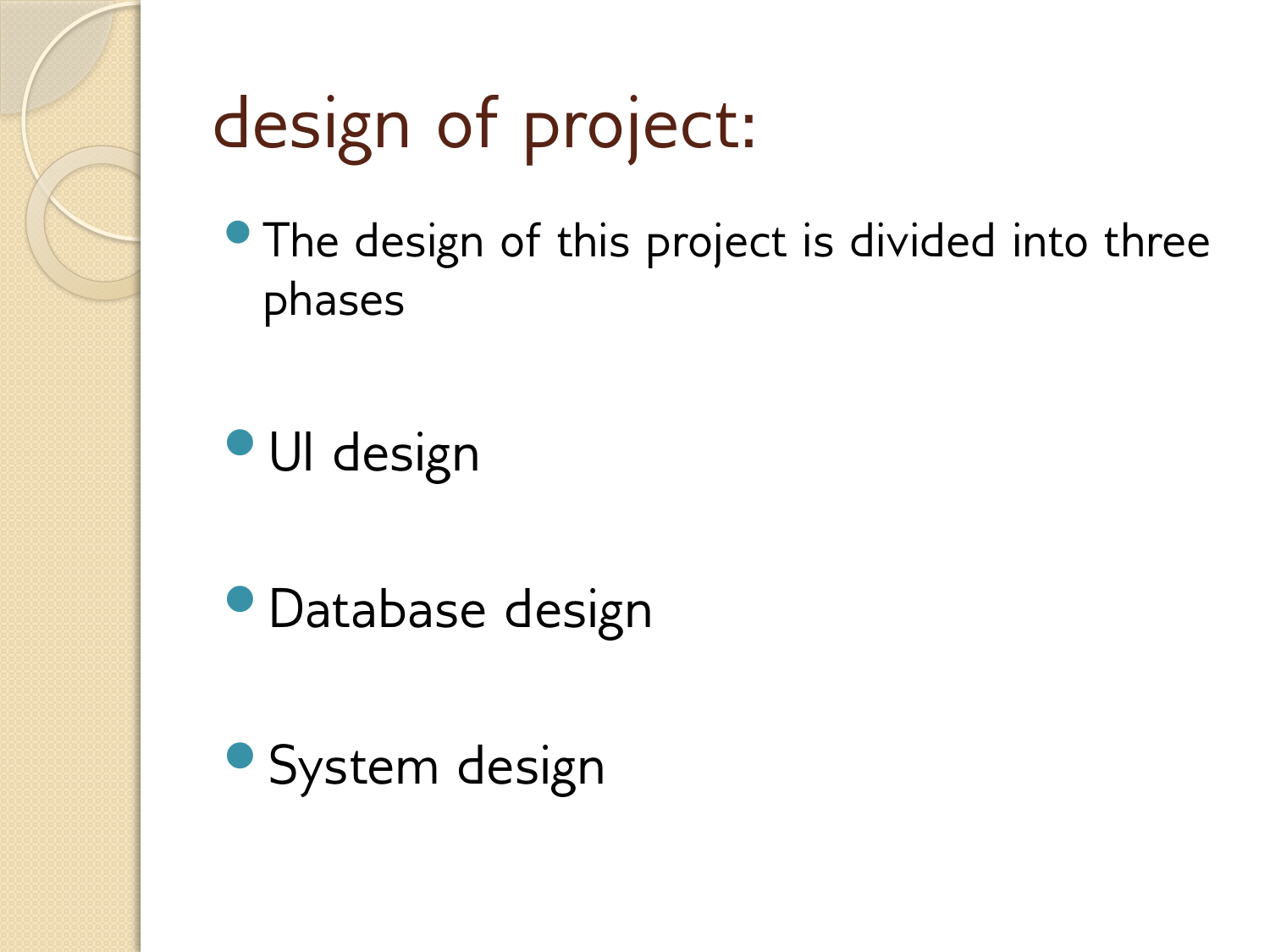

# design of project:
The design of this project is divided into three phases

UI design

Database design

System design